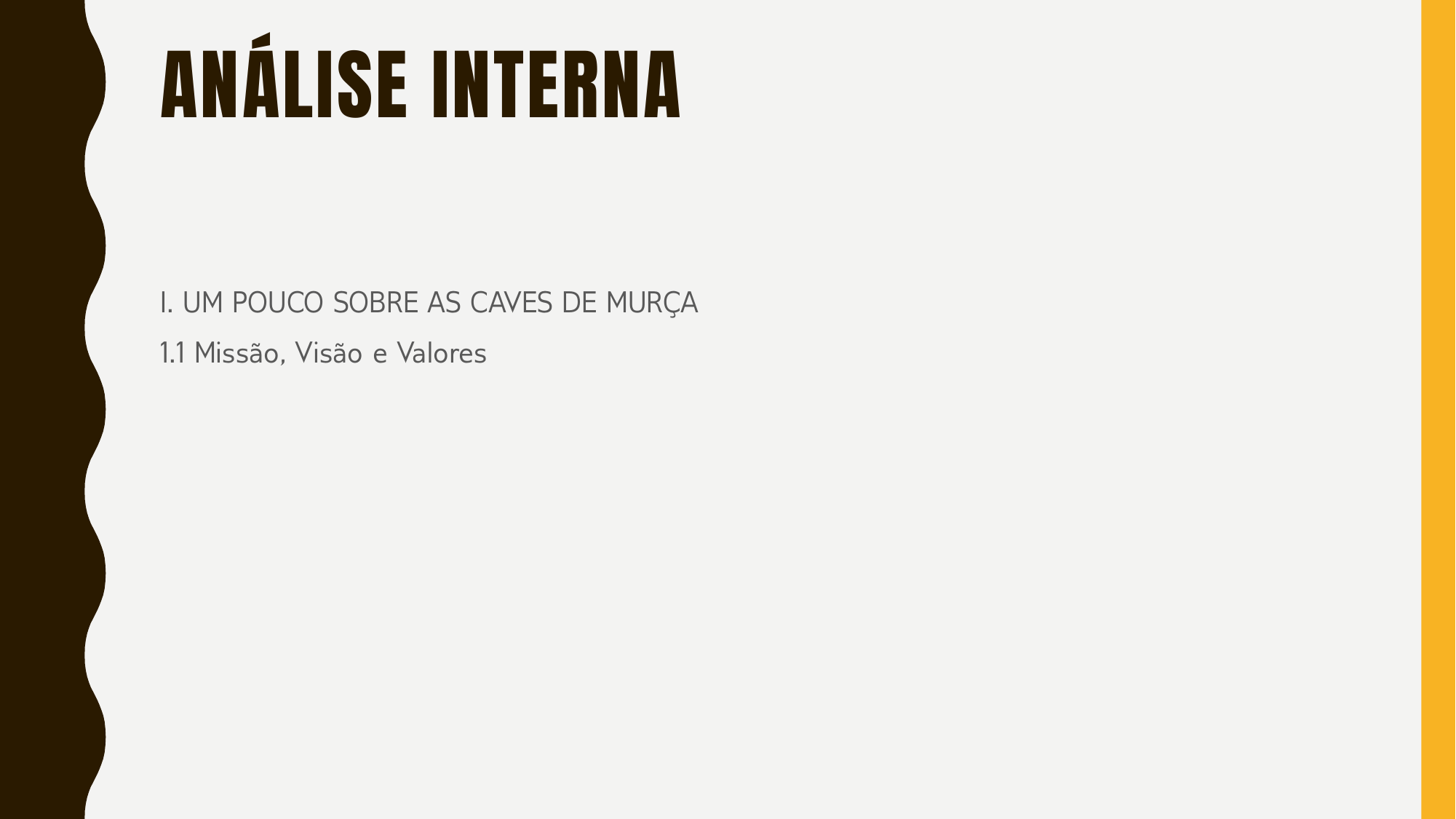

# ANÁLISE INTERNA
I. UM POUCO SOBRE AS CAVES DE MURÇA
1.1 Missão, Visão e Valores